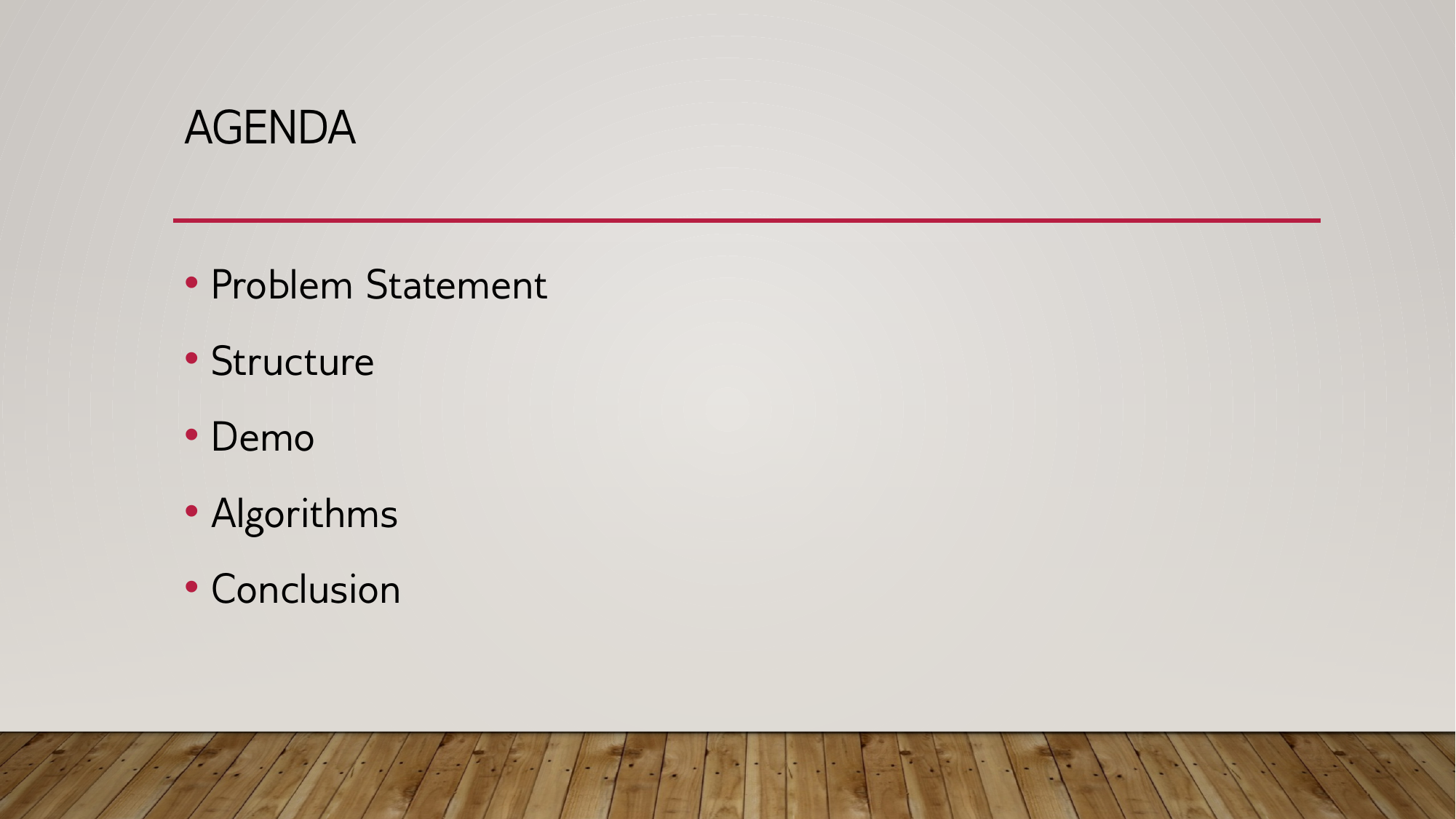

# agenda
Problem Statement
Structure
Demo
Algorithms
Conclusion